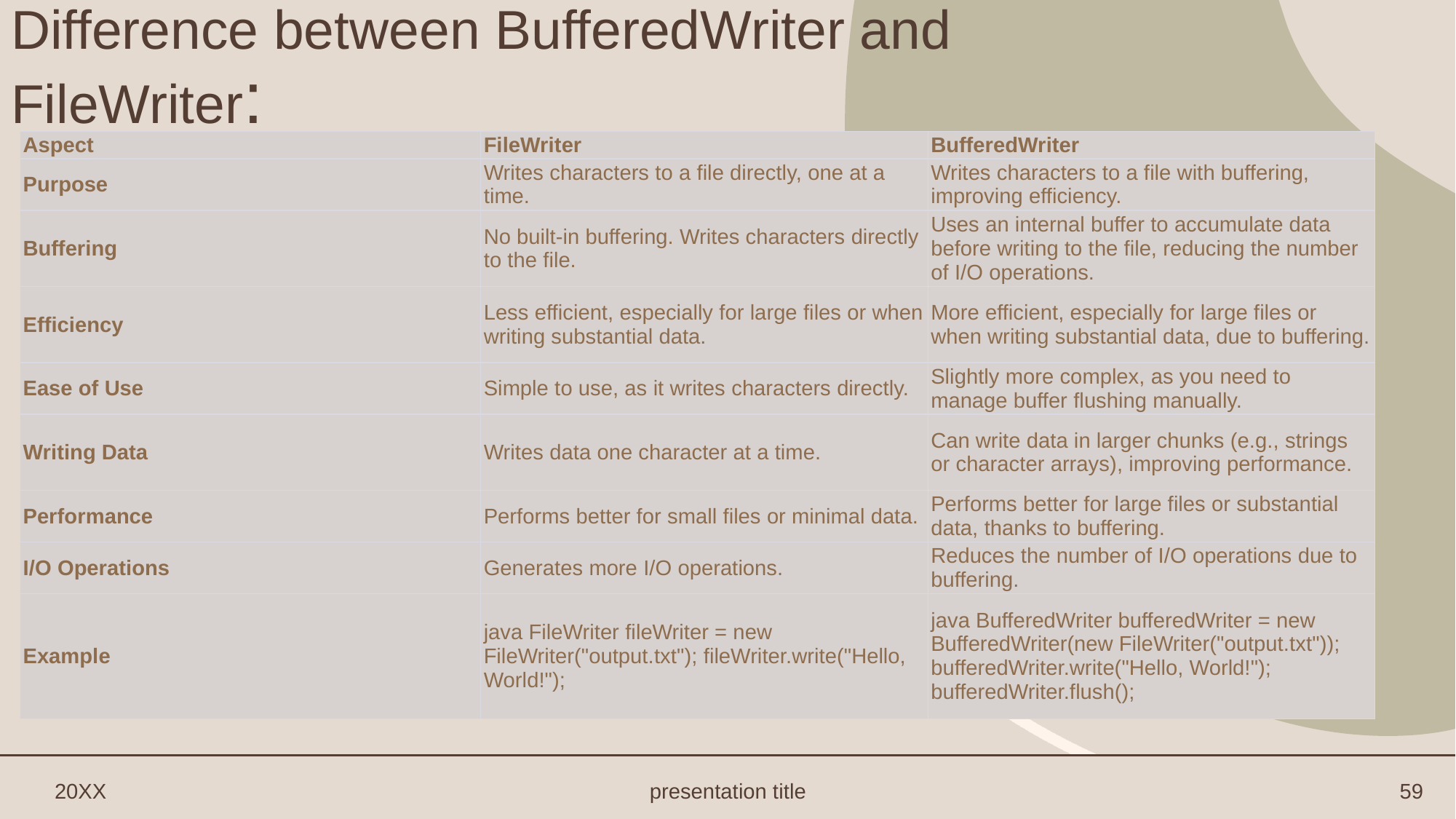

# Difference between BufferedWriter and FileWriter:
| Aspect | FileWriter | BufferedWriter |
| --- | --- | --- |
| Purpose | Writes characters to a file directly, one at a time. | Writes characters to a file with buffering, improving efficiency. |
| Buffering | No built-in buffering. Writes characters directly to the file. | Uses an internal buffer to accumulate data before writing to the file, reducing the number of I/O operations. |
| Efficiency | Less efficient, especially for large files or when writing substantial data. | More efficient, especially for large files or when writing substantial data, due to buffering. |
| Ease of Use | Simple to use, as it writes characters directly. | Slightly more complex, as you need to manage buffer flushing manually. |
| Writing Data | Writes data one character at a time. | Can write data in larger chunks (e.g., strings or character arrays), improving performance. |
| Performance | Performs better for small files or minimal data. | Performs better for large files or substantial data, thanks to buffering. |
| I/O Operations | Generates more I/O operations. | Reduces the number of I/O operations due to buffering. |
| Example | java FileWriter fileWriter = new FileWriter("output.txt"); fileWriter.write("Hello, World!"); | java BufferedWriter bufferedWriter = new BufferedWriter(new FileWriter("output.txt")); bufferedWriter.write("Hello, World!"); bufferedWriter.flush(); |

20XX
presentation title
59